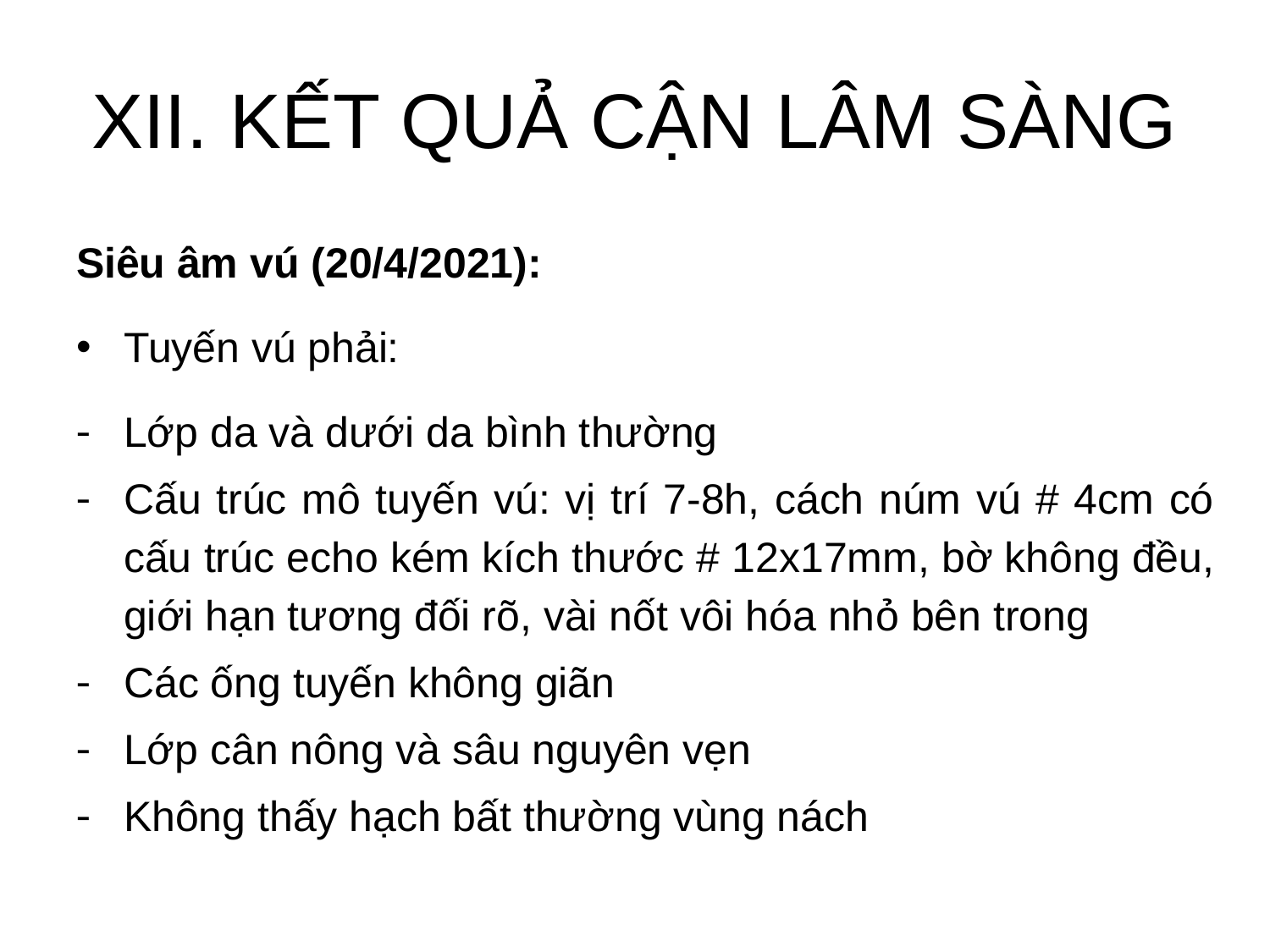

# XII. KẾT QUẢ CẬN LÂM SÀNG
Siêu âm vú (20/4/2021):
Tuyến vú phải:
Lớp da và dưới da bình thường
Cấu trúc mô tuyến vú: vị trí 7-8h, cách núm vú # 4cm có cấu trúc echo kém kích thước # 12x17mm, bờ không đều, giới hạn tương đối rõ, vài nốt vôi hóa nhỏ bên trong
Các ống tuyến không giãn
Lớp cân nông và sâu nguyên vẹn
Không thấy hạch bất thường vùng nách